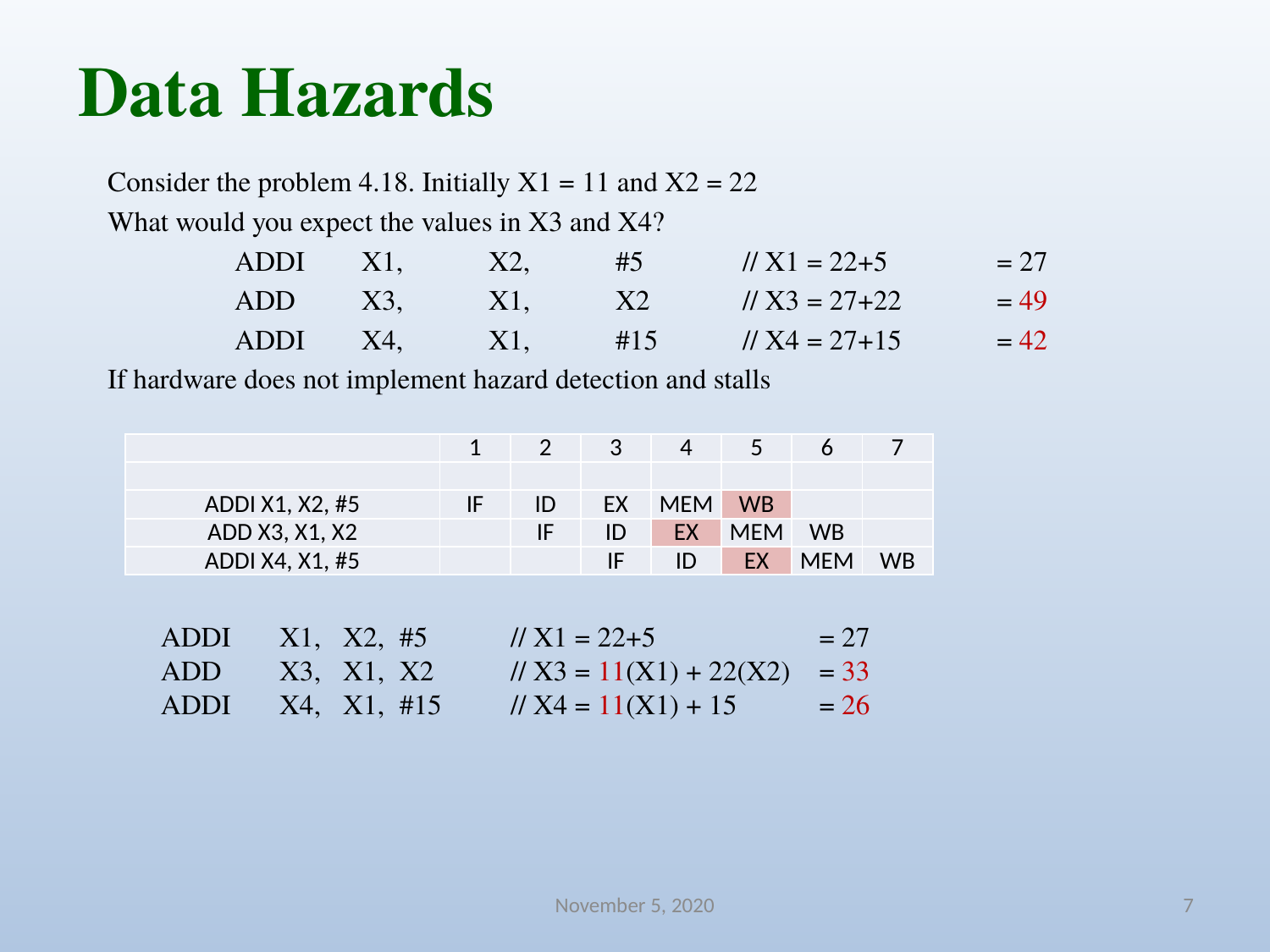

Data Hazards
Consider the problem 4.18. Initially X1 = 11 and X2 = 22
What would you expect the values in X3 and X4?
	ADDI	X1,	X2,	#5	// X1 = 22+5	= 27
	ADD	X3,	X1,	X2	// X3 = 27+22 	= 49
	ADDI	X4,	X1,	#15	// X4 = 27+15 	= 42
If hardware does not implement hazard detection and stalls
|  | 1 | 2 | 3 | 4 | 5 | 6 | 7 |
| --- | --- | --- | --- | --- | --- | --- | --- |
|  |  |  |  |  |  |  |  |
| ADDI X1, X2, #5 | IF | ID | EX | MEM | WB |  |  |
| ADD X3, X1, X2 |  | IF | ID | EX | MEM | WB |  |
| ADDI X4, X1, #5 |  |  | IF | ID | EX | MEM | WB |
	ADDI 	X1, 	X2, 	#5	// X1 = 22+5	= 27
	ADD	X3, 	X1, 	X2	// X3 = 11(X1) + 22(X2)	= 33
	ADDI	X4, 	X1, 	#15	// X4 = 11(X1) + 15 	= 26
November 5, 2020
7